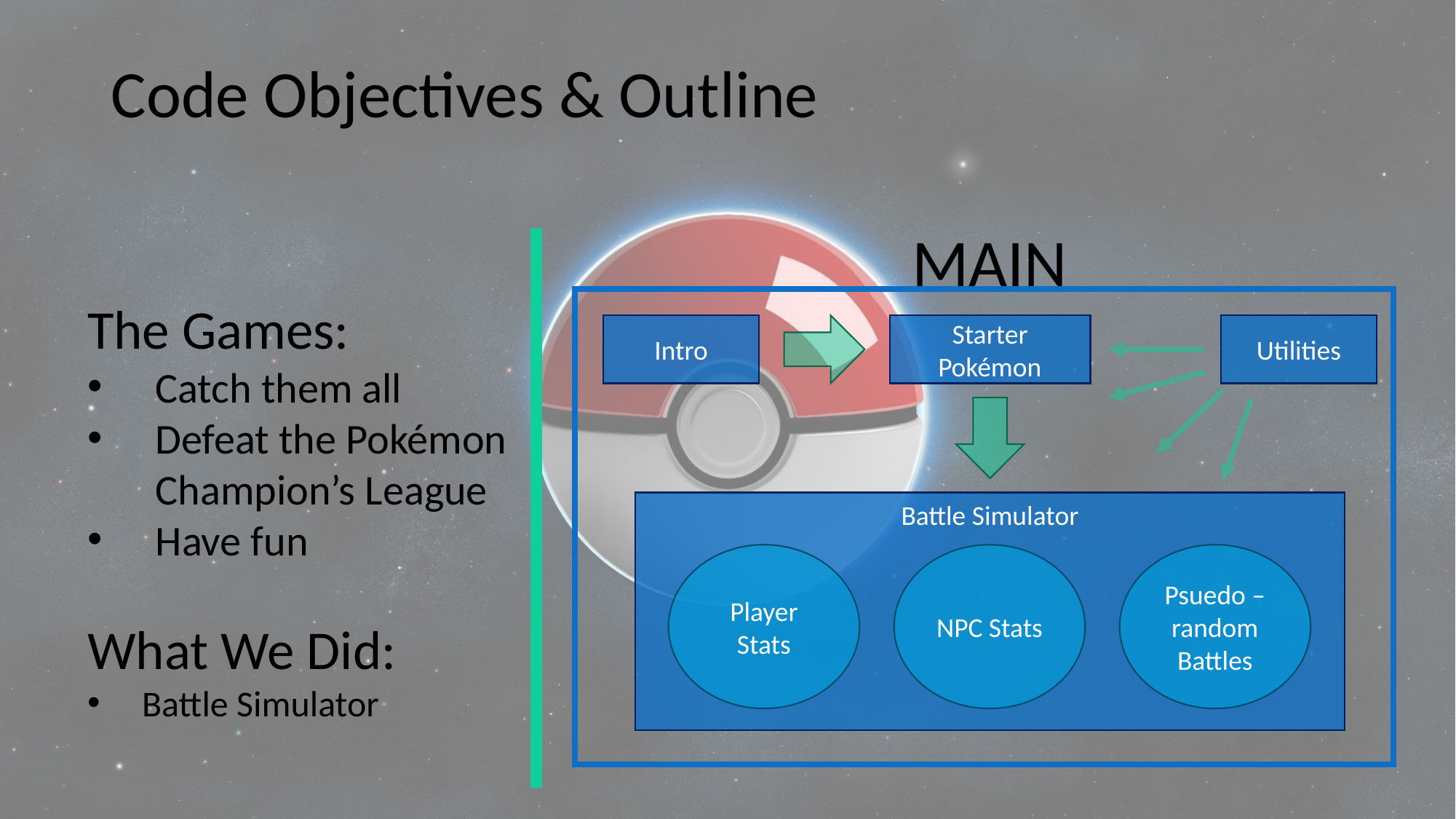

# Code Objectives & Outline
MAIN

Starter Pokémon
Intro

Battle Simulator
Player Stats
NPC Stats
Psuedo – random Battles
The Games:
Catch them all
Defeat the Pokémon Champion’s League
Have fun

What We Did:
Battle Simulator
Utilities